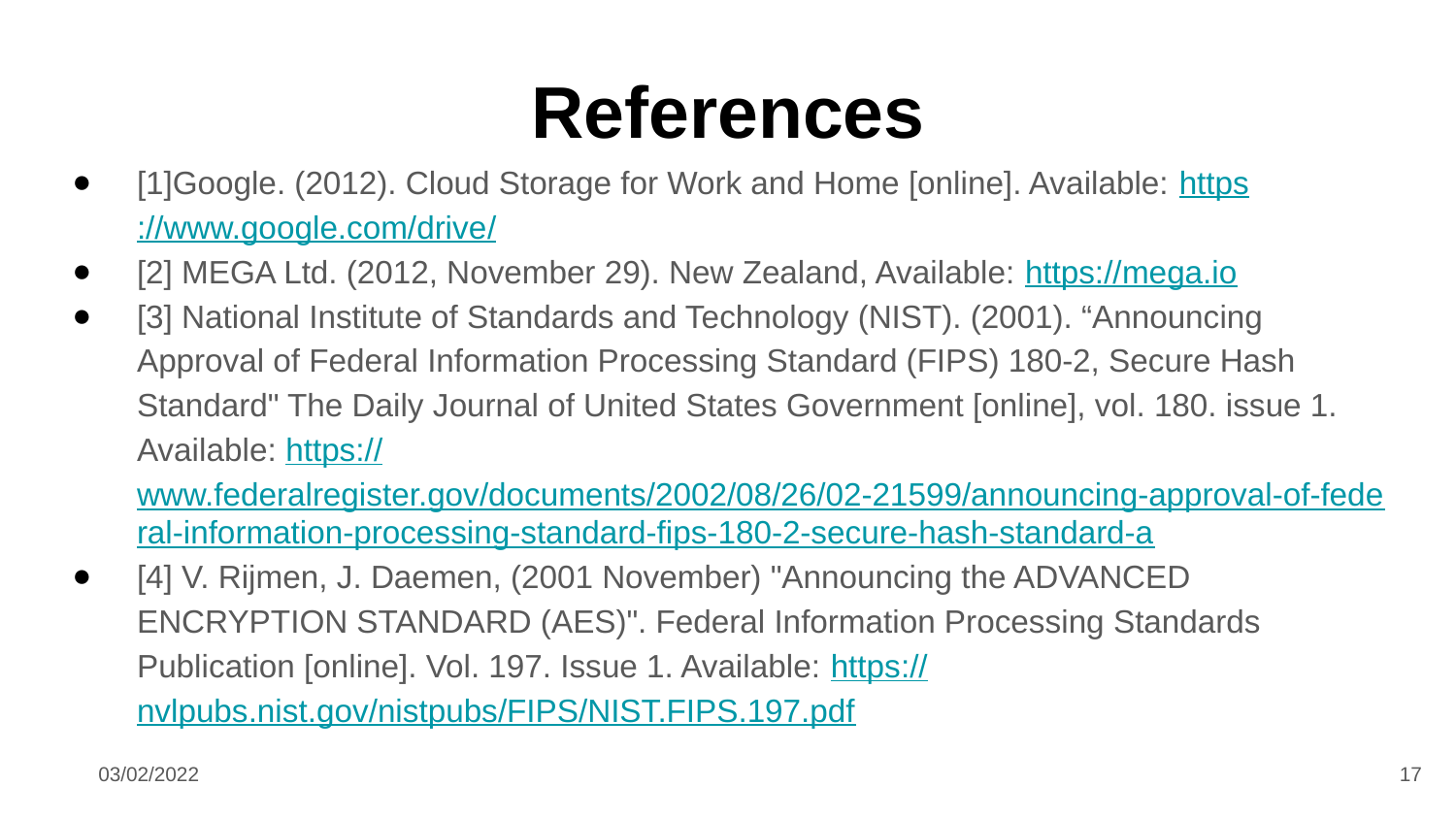

# References
[1]Google. (2012). Cloud Storage for Work and Home [online]. Available: https://www.google.com/drive/
[2] MEGA Ltd. (2012, November 29). New Zealand, Available: https://mega.io
[3] National Institute of Standards and Technology (NIST). (2001). “Announcing Approval of Federal Information Processing Standard (FIPS) 180-2, Secure Hash Standard" The Daily Journal of United States Government [online], vol. 180. issue 1. Available: https://www.federalregister.gov/documents/2002/08/26/02-21599/announcing-approval-of-federal-information-processing-standard-fips-180-2-secure-hash-standard-a
[4] V. Rijmen, J. Daemen, (2001 November) "Announcing the ADVANCED ENCRYPTION STANDARD (AES)". Federal Information Processing Standards Publication [online]. Vol. 197. Issue 1. Available: https://nvlpubs.nist.gov/nistpubs/FIPS/NIST.FIPS.197.pdf
03/02/2022
17